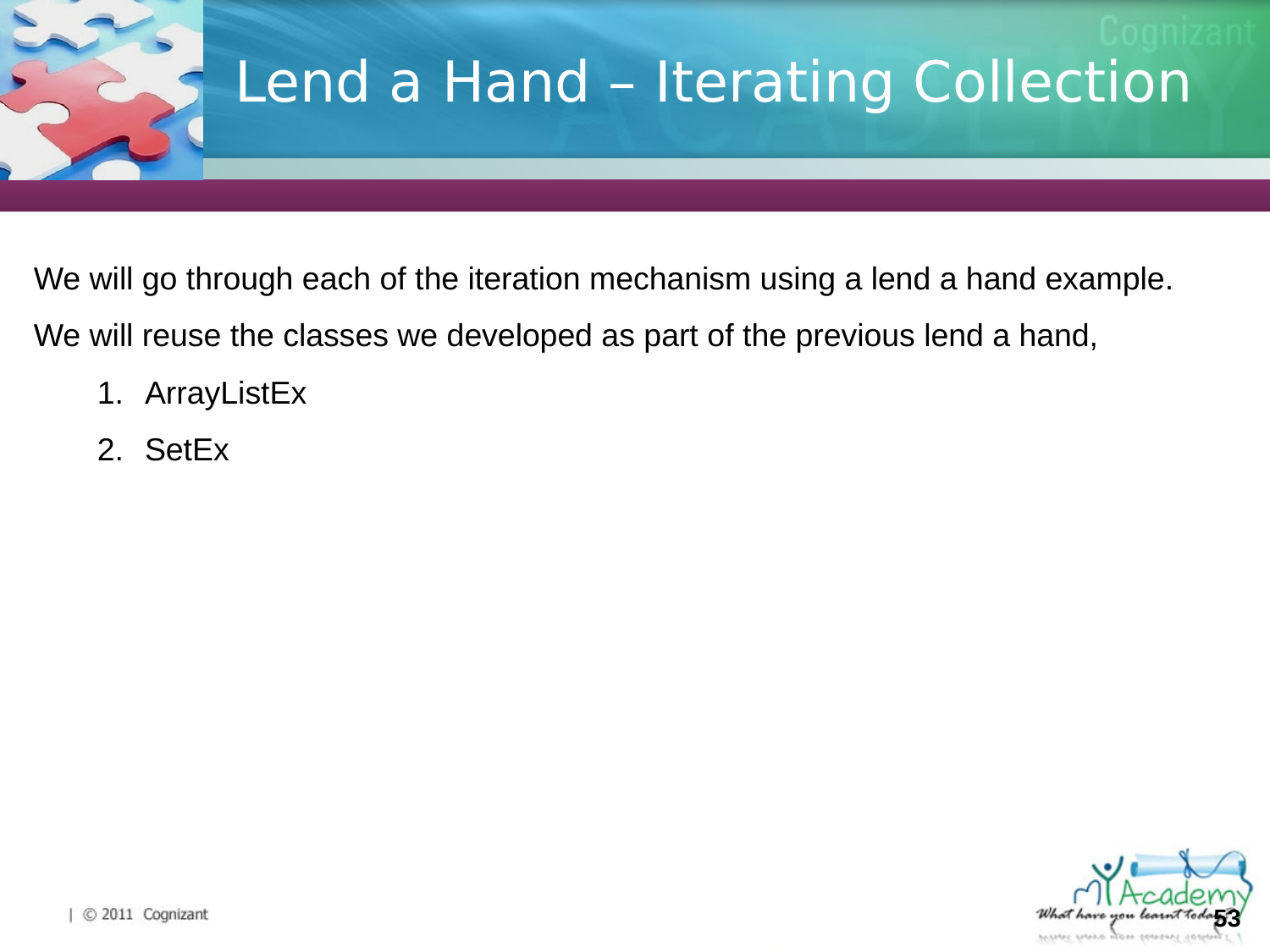

# Lend a Hand – Iterating Collection
We will go through each of the iteration mechanism using a lend a hand example.
We will reuse the classes we developed as part of the previous lend a hand,
ArrayListEx
SetEx
53